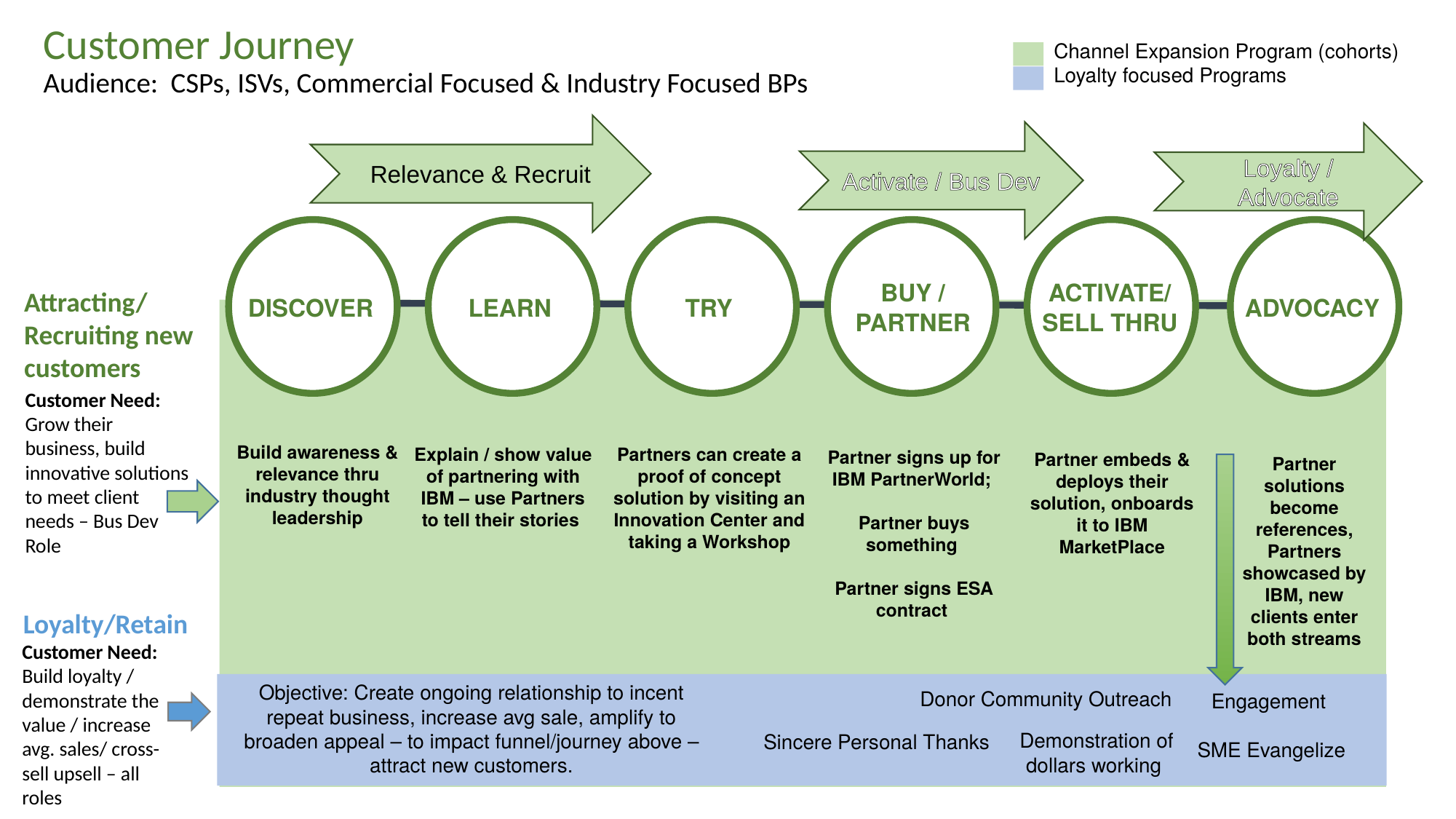

# Customer Journey Audience:  CSPs, ISVs, Commercial Focused & Industry Focused BPs
Channel Expansion Program (cohorts)

Loyalty focused Programs

Relevance & Recruit
Activate / Bus Dev
Loyalty / Advocate

BUY / PARTNER
ACTIVATE/
SELL THRU
LEARN
TRY
ADVOCACY
DISCOVER

Build awareness & relevance thru industry thought leadership

Explain / show value of partnering with IBM – use Partners to tell their stories

Partners can create a proof of concept solution by visiting an Innovation Center and taking a Workshop
Partner signs up for IBM PartnerWorld;

Partner buys something

Partner signs ESA contract
Partner embeds & deploys their solution, onboards it to IBM MarketPlace

Partner solutions become references, Partners showcased by IBM, new clients enter both streams

Objective: Create ongoing relationship to incent repeat business, increase avg sale, amplify to broaden appeal – to impact funnel/journey above – attract new customers.
Donor Community Outreach
Engagement
Demonstration of dollars working
Sincere Personal Thanks
Attracting/ Recruiting new customers
Customer Need:
Grow their business, build innovative solutions to meet client needs – Bus Dev Role

Loyalty/Retain
Customer Need: Build loyalty / demonstrate the value / increase avg. sales/ cross-sell upsell – all roles

SME Evangelize